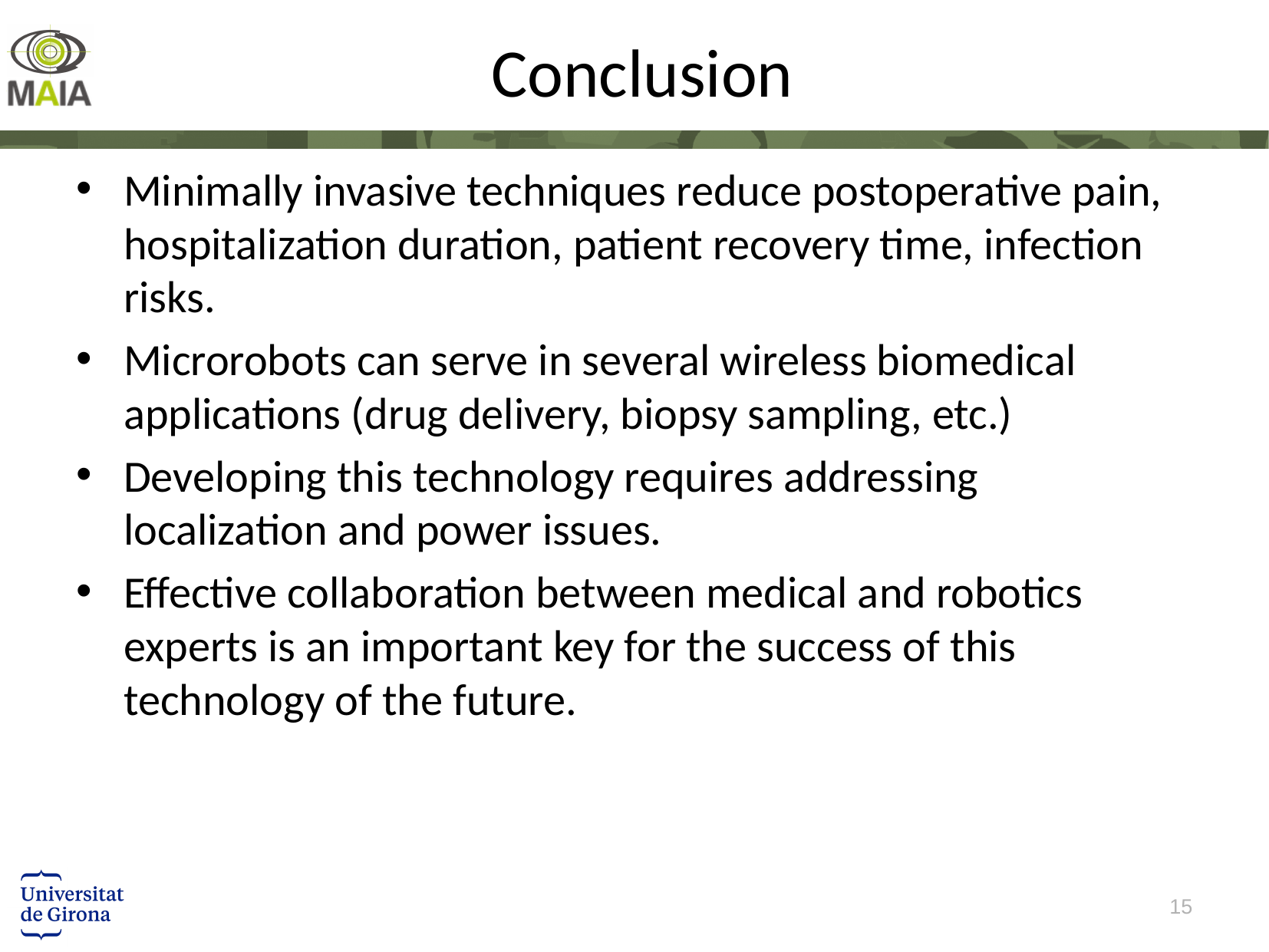

# Conclusion
Minimally invasive techniques reduce postoperative pain, hospitalization duration, patient recovery time, infection risks.
Microrobots can serve in several wireless biomedical applications (drug delivery, biopsy sampling, etc.)
Developing this technology requires addressing localization and power issues.
Effective collaboration between medical and robotics experts is an important key for the success of this technology of the future.
15